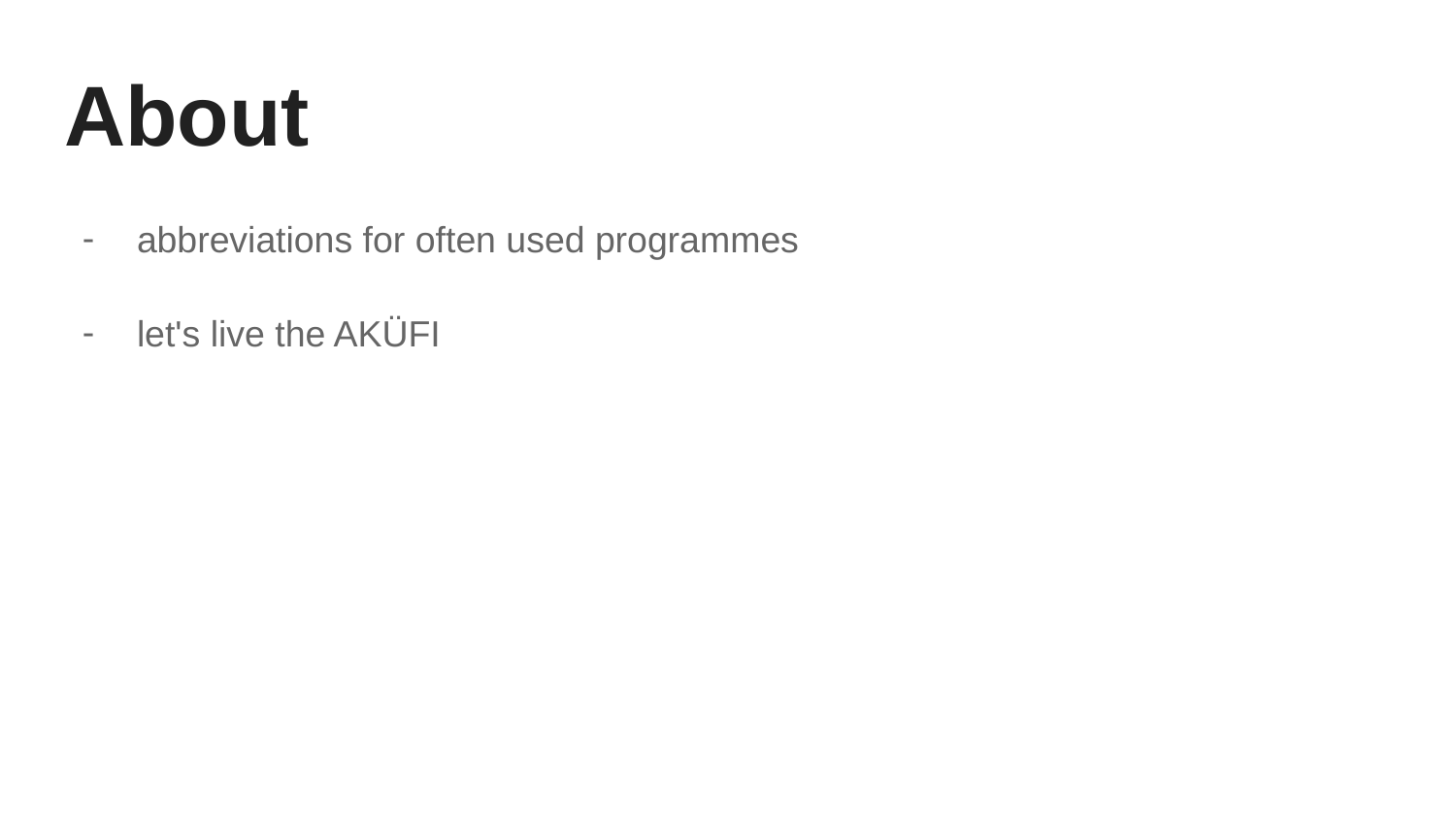

# About
abbreviations for often used programmes
let's live the AKÜFI